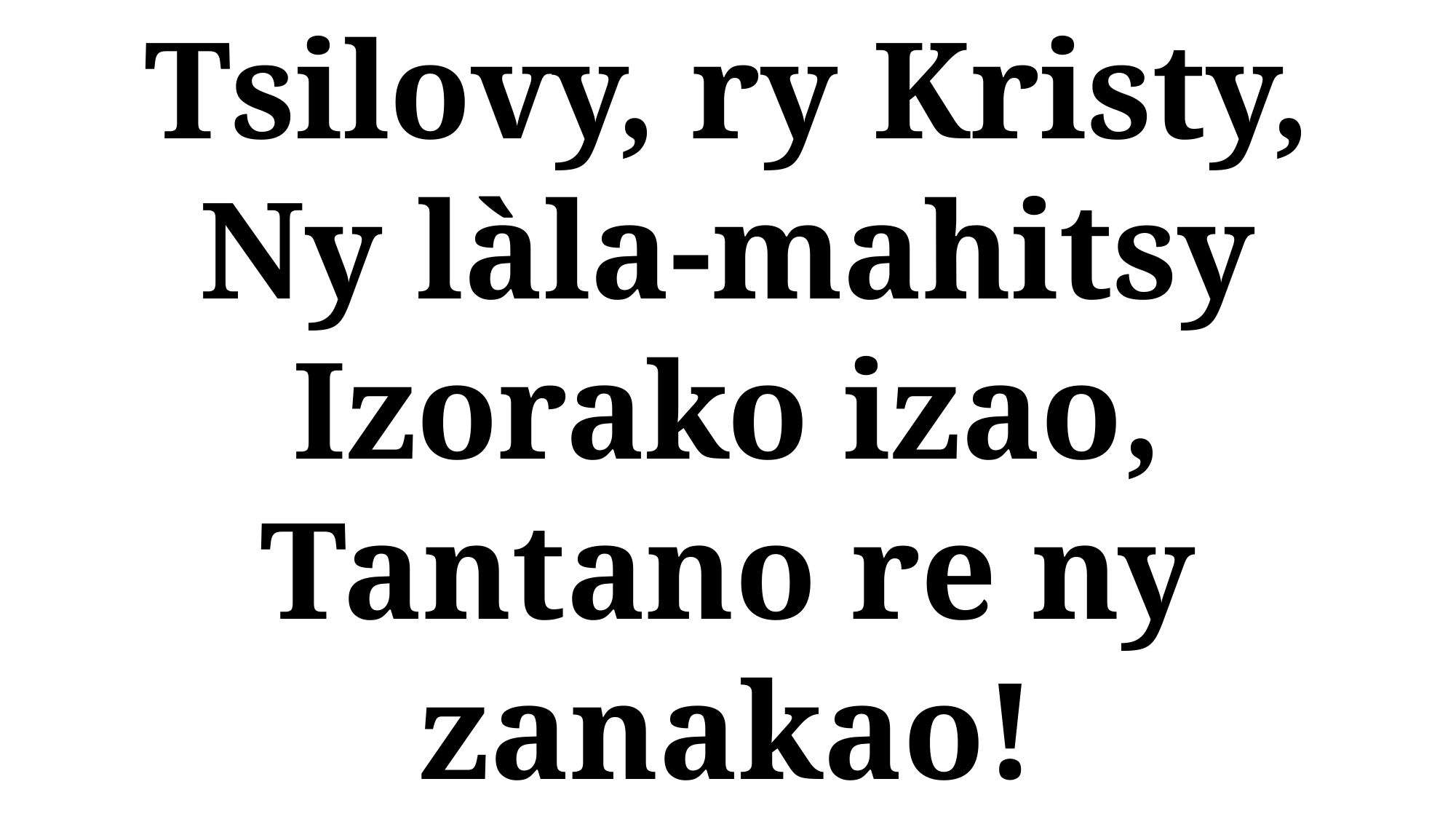

Tsilovy, ry Kristy,
Ny làla-mahitsy
Izorako izao,
Tantano re ny zanakao!